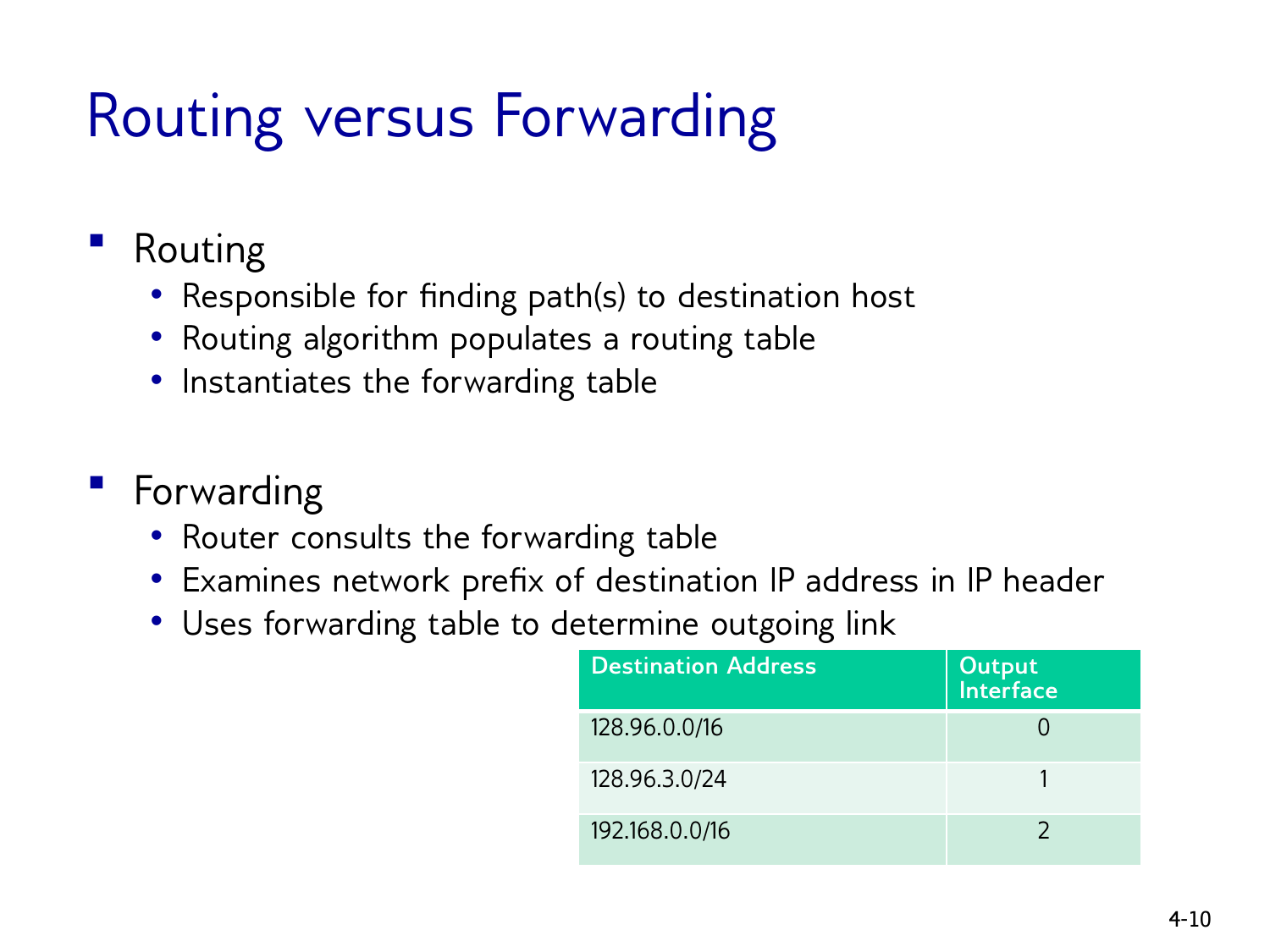

# Routing versus Forwarding
Routing
Responsible for finding path(s) to destination host
Routing algorithm populates a routing table
Instantiates the forwarding table

Forwarding
Router consults the forwarding table
Examines network prefix of destination IP address in IP header
Uses forwarding table to determine outgoing link

| Destination Address | Output Interface |
| --- | --- |
| 128.96.0.0/16 | 0 |
| 128.96.3.0/24 | 1 |
| 192.168.0.0/16 | 2 |
4-10